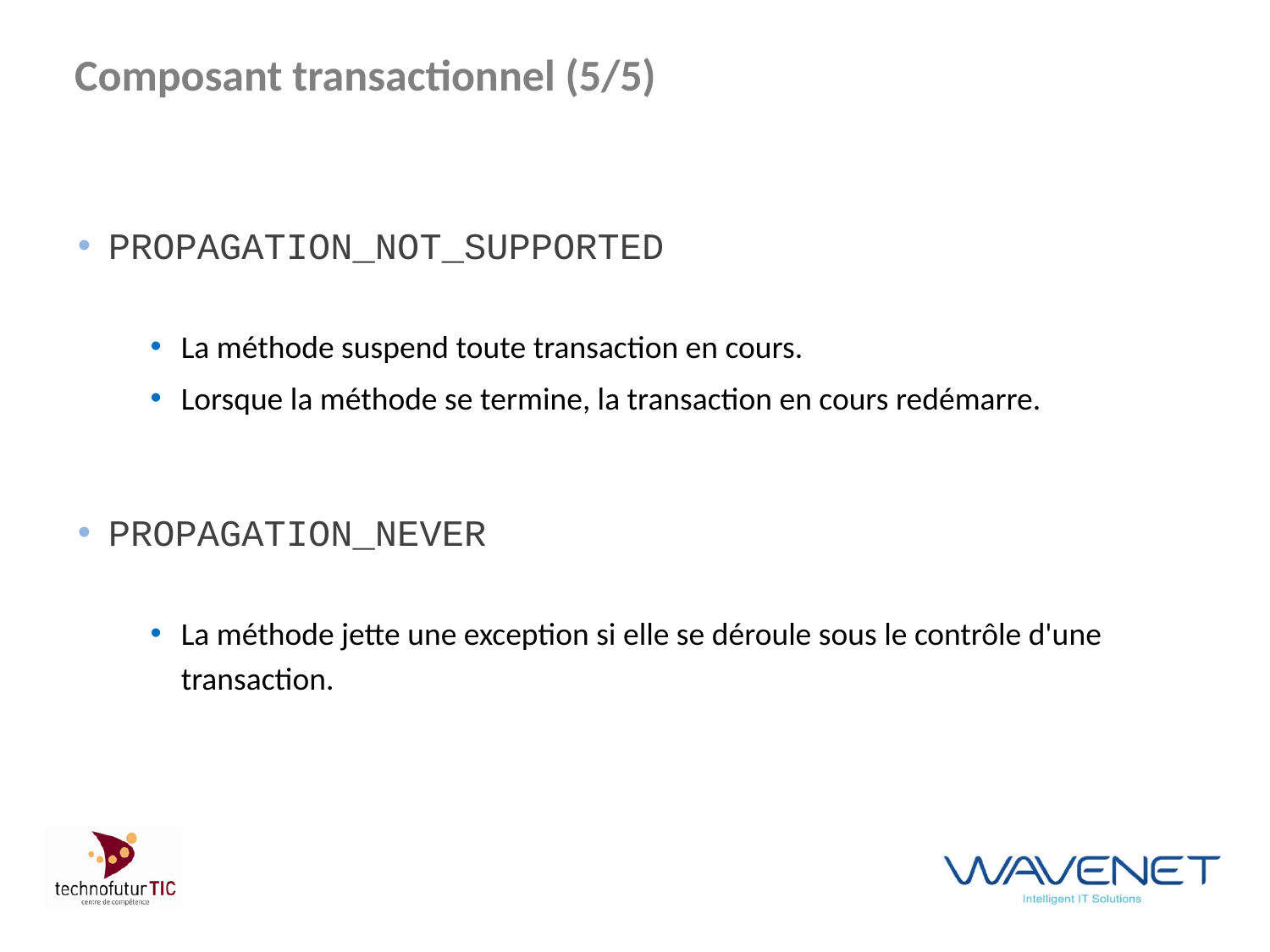

# Composant transactionnel (5/5)
PROPAGATION_NOT_SUPPORTED

La méthode suspend toute transaction en cours.
Lorsque la méthode se termine, la transaction en cours redémarre.

PROPAGATION_NEVER

La méthode jette une exception si elle se déroule sous le contrôle d'une transaction.